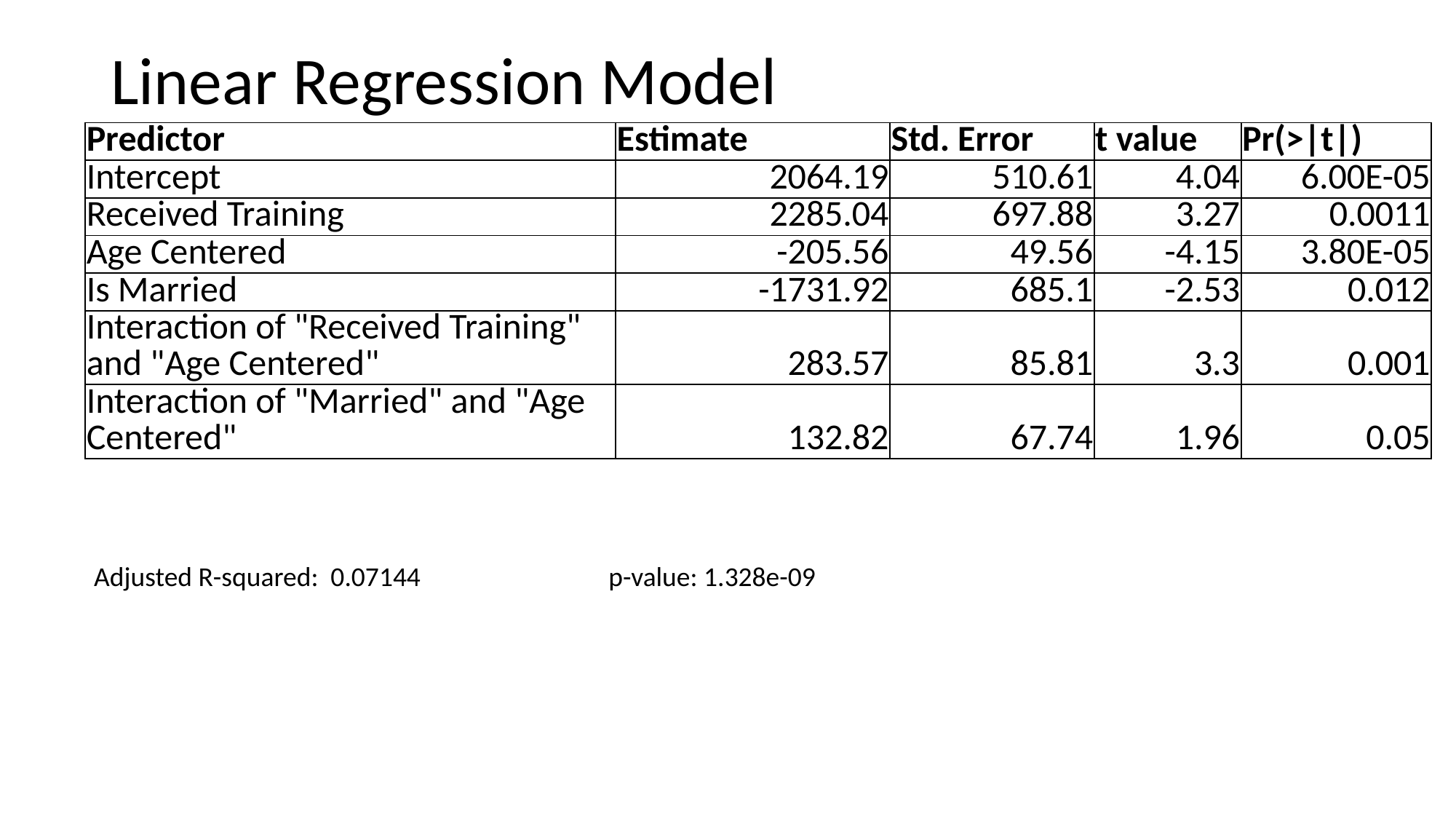

# Linear Regression Model
| Predictor | Estimate | Std. Error | t value | Pr(>|t|) |
| --- | --- | --- | --- | --- |
| Intercept | 2064.19 | 510.61 | 4.04 | 6.00E-05 |
| Received Training | 2285.04 | 697.88 | 3.27 | 0.0011 |
| Age Centered | -205.56 | 49.56 | -4.15 | 3.80E-05 |
| Is Married | -1731.92 | 685.1 | -2.53 | 0.012 |
| Interaction of "Received Training" and "Age Centered" | 283.57 | 85.81 | 3.3 | 0.001 |
| Interaction of "Married" and "Age Centered" | 132.82 | 67.74 | 1.96 | 0.05 |
Adjusted R-squared:  0.07144
p-value: 1.328e-09